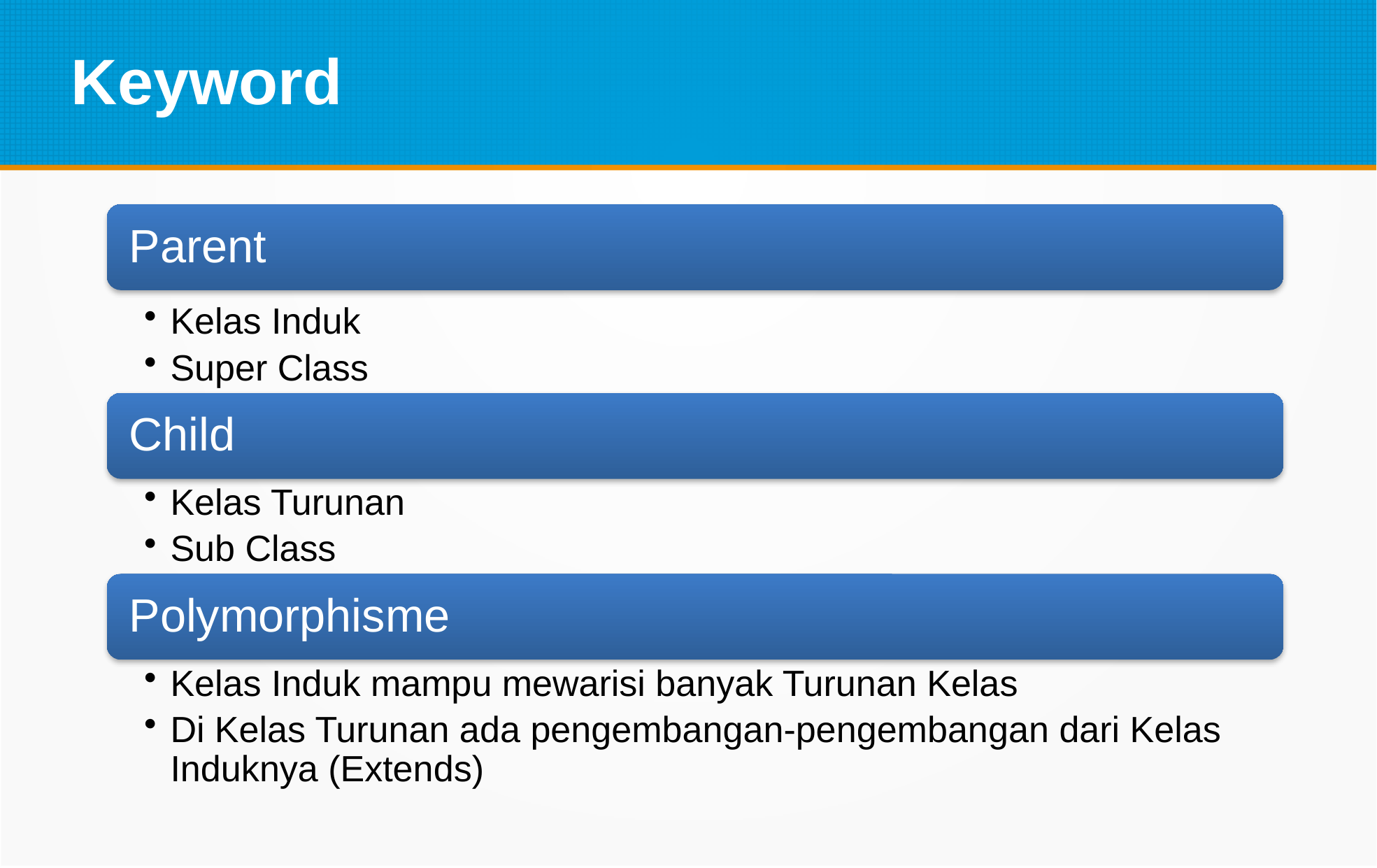

Keyword
Parent
Kelas Induk
Super Class
Child
Kelas Turunan
Sub Class
Polymorphisme
Kelas Induk mampu mewarisi banyak Turunan Kelas
Di Kelas Turunan ada pengembangan-pengembangan dari Kelas Induknya (Extends)